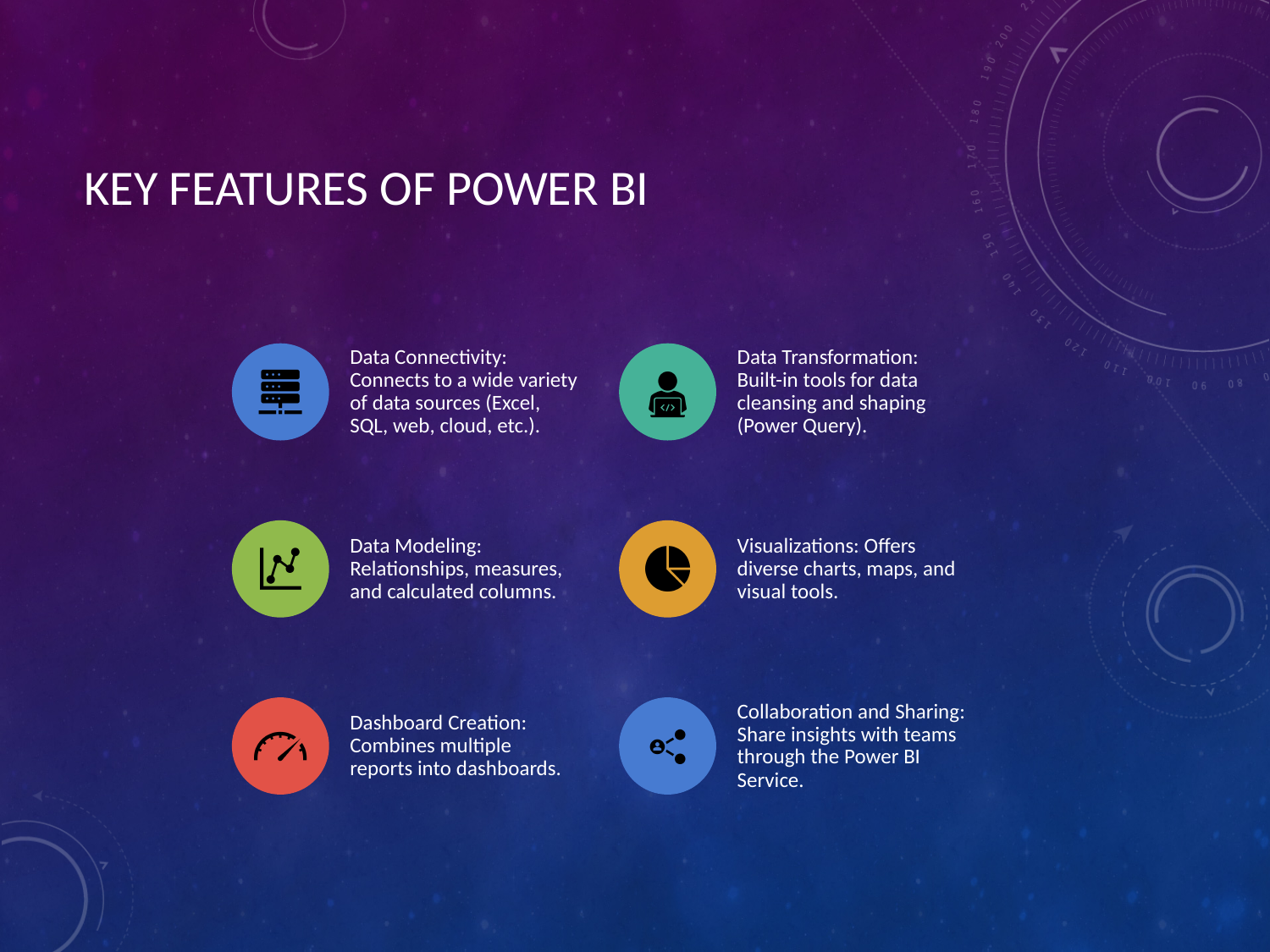

# Key Features of Power BI
Data Connectivity: Connects to a wide variety of data sources (Excel, SQL, web, cloud, etc.).
Data Transformation: Built-in tools for data cleansing and shaping (Power Query).
Data Modeling: Relationships, measures, and calculated columns.
Visualizations: Offers diverse charts, maps, and visual tools.
Dashboard Creation: Combines multiple reports into dashboards.
Collaboration and Sharing: Share insights with teams through the Power BI Service.